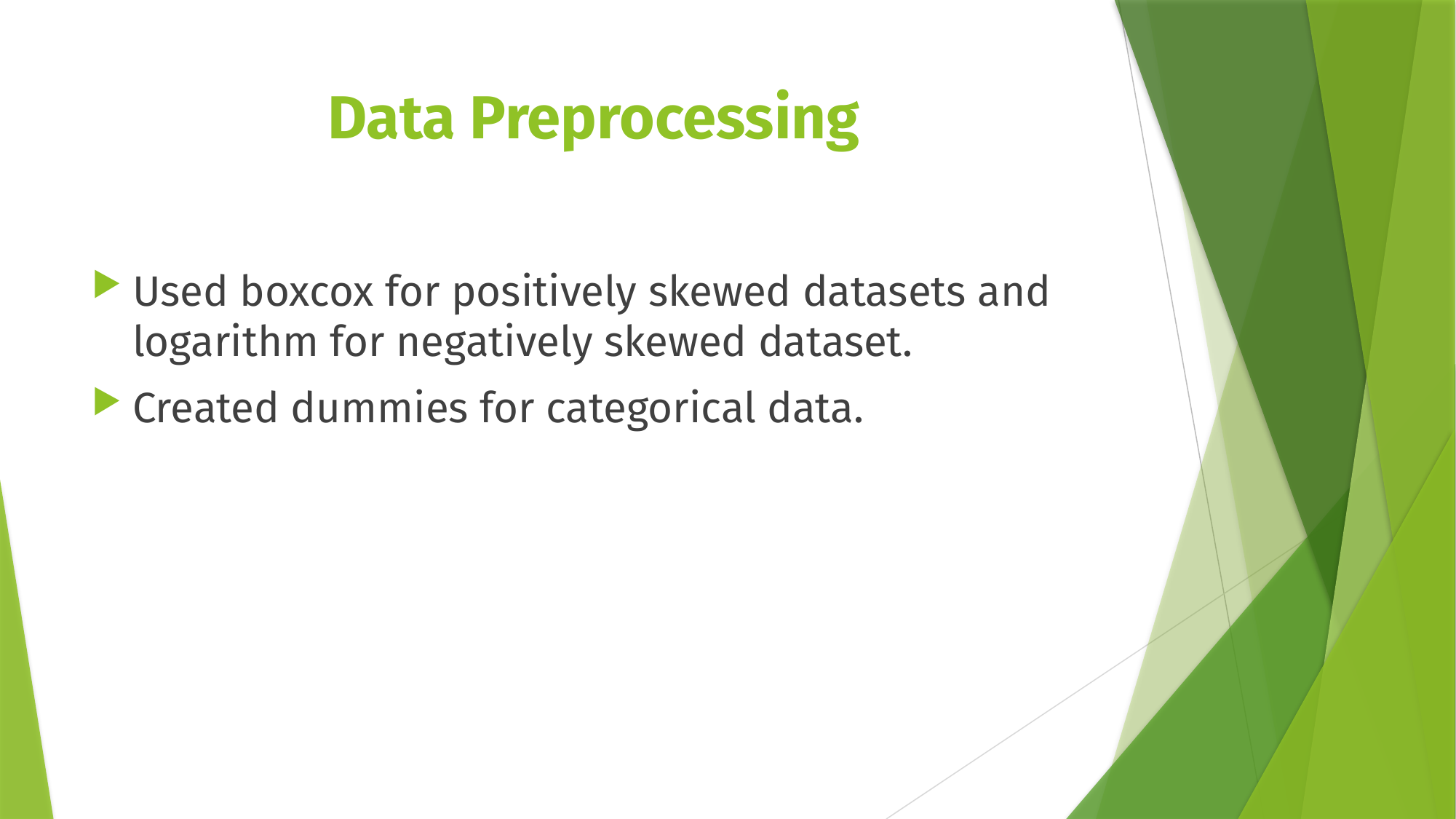

# Data Preprocessing
Used boxcox for positively skewed datasets and logarithm for negatively skewed dataset.
Created dummies for categorical data.